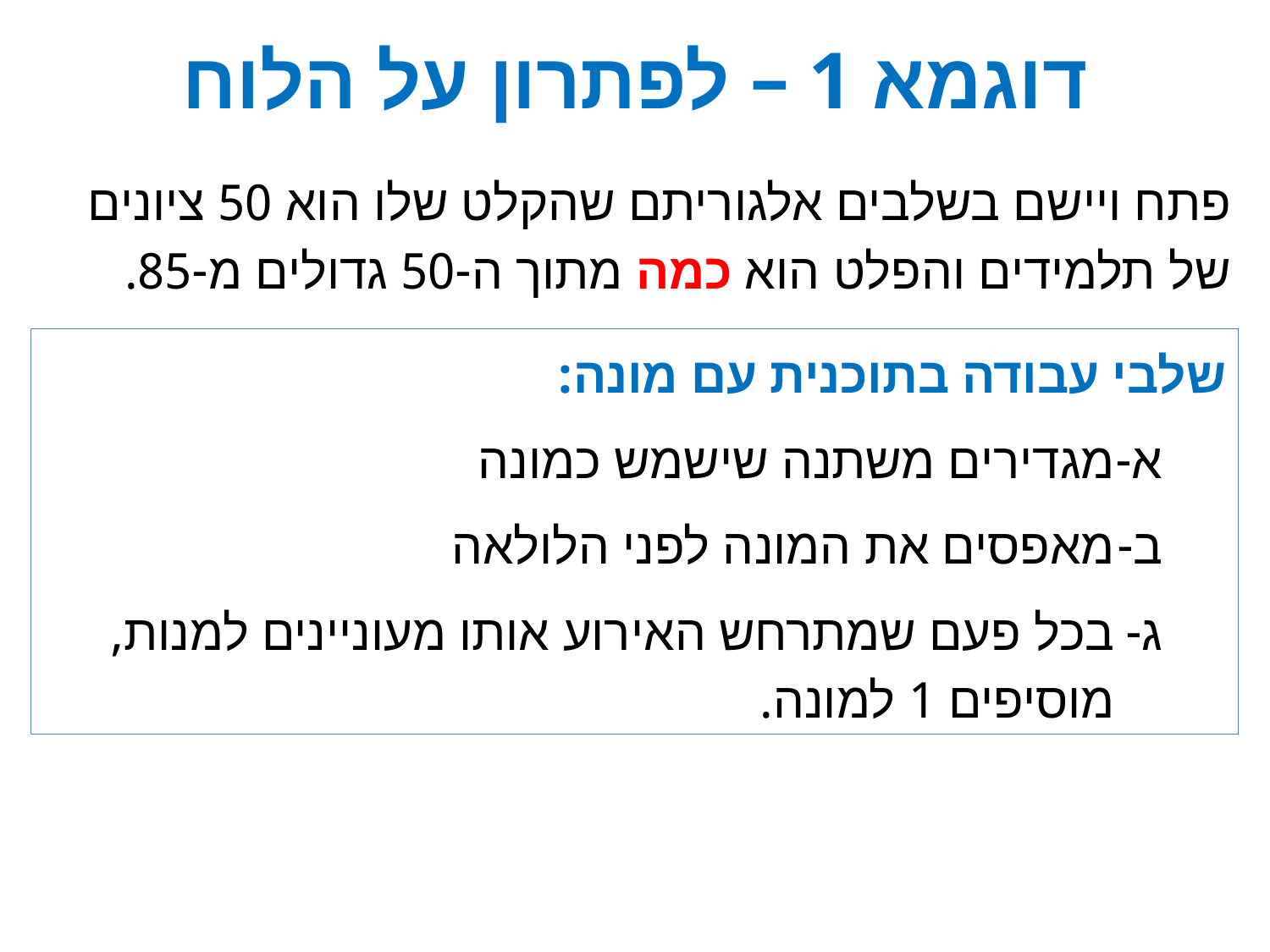

# דוגמא 1 – לפתרון על הלוח
פתח ויישם בשלבים אלגוריתם שהקלט שלו הוא 50 ציונים של תלמידים והפלט הוא כמה מתוך ה-50 גדולים מ-85.
שלבי עבודה בתוכנית עם מונה:
מגדירים משתנה שישמש כמונה
מאפסים את המונה לפני הלולאה
בכל פעם שמתרחש האירוע אותו מעוניינים למנות, מוסיפים 1 למונה.